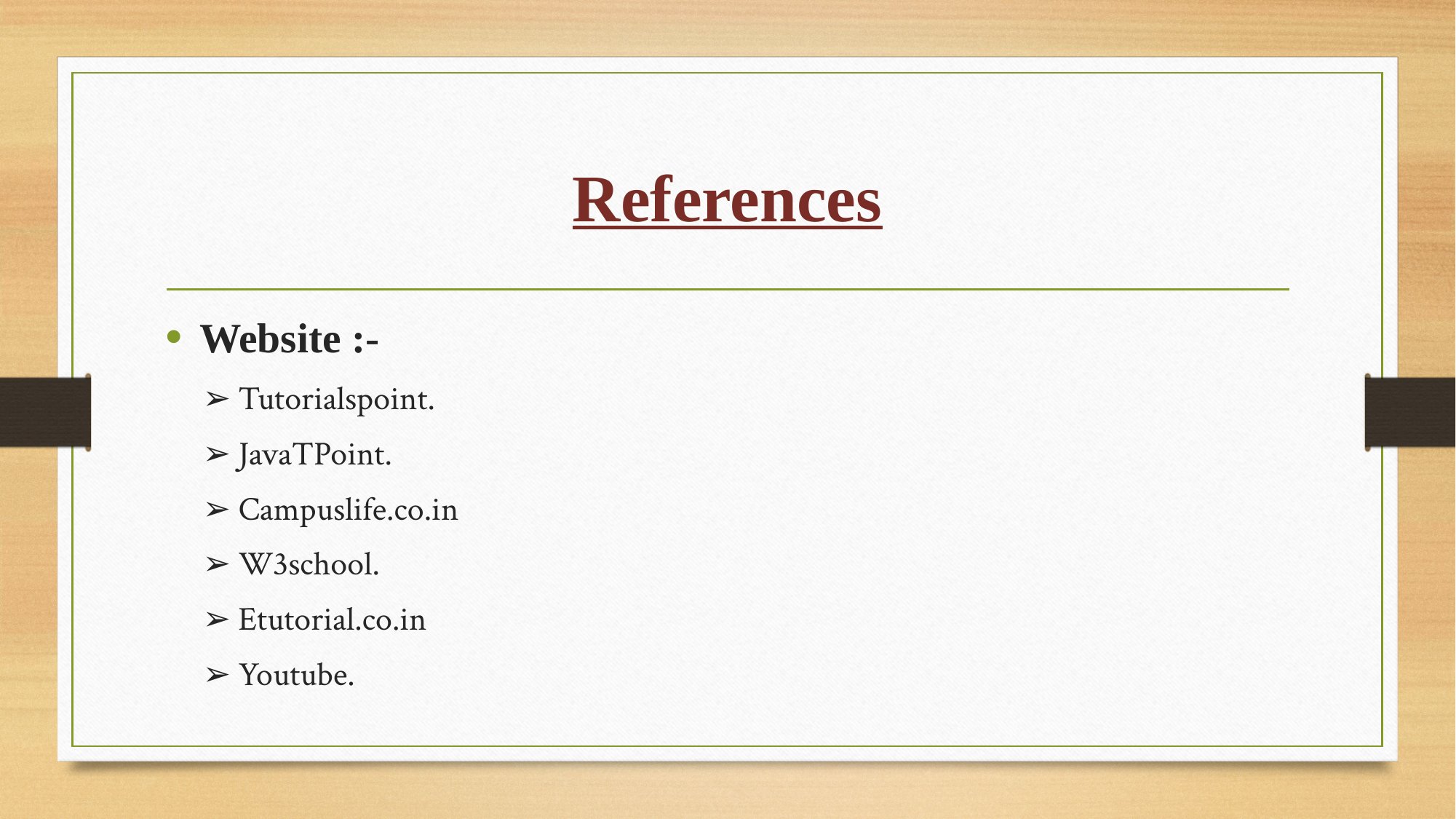

# References
Website :-
     ➢ Tutorialspoint.
     ➢ JavaTPoint.
     ➢ Campuslife.co.in
     ➢ W3school.
     ➢ Etutorial.co.in
     ➢ Youtube.